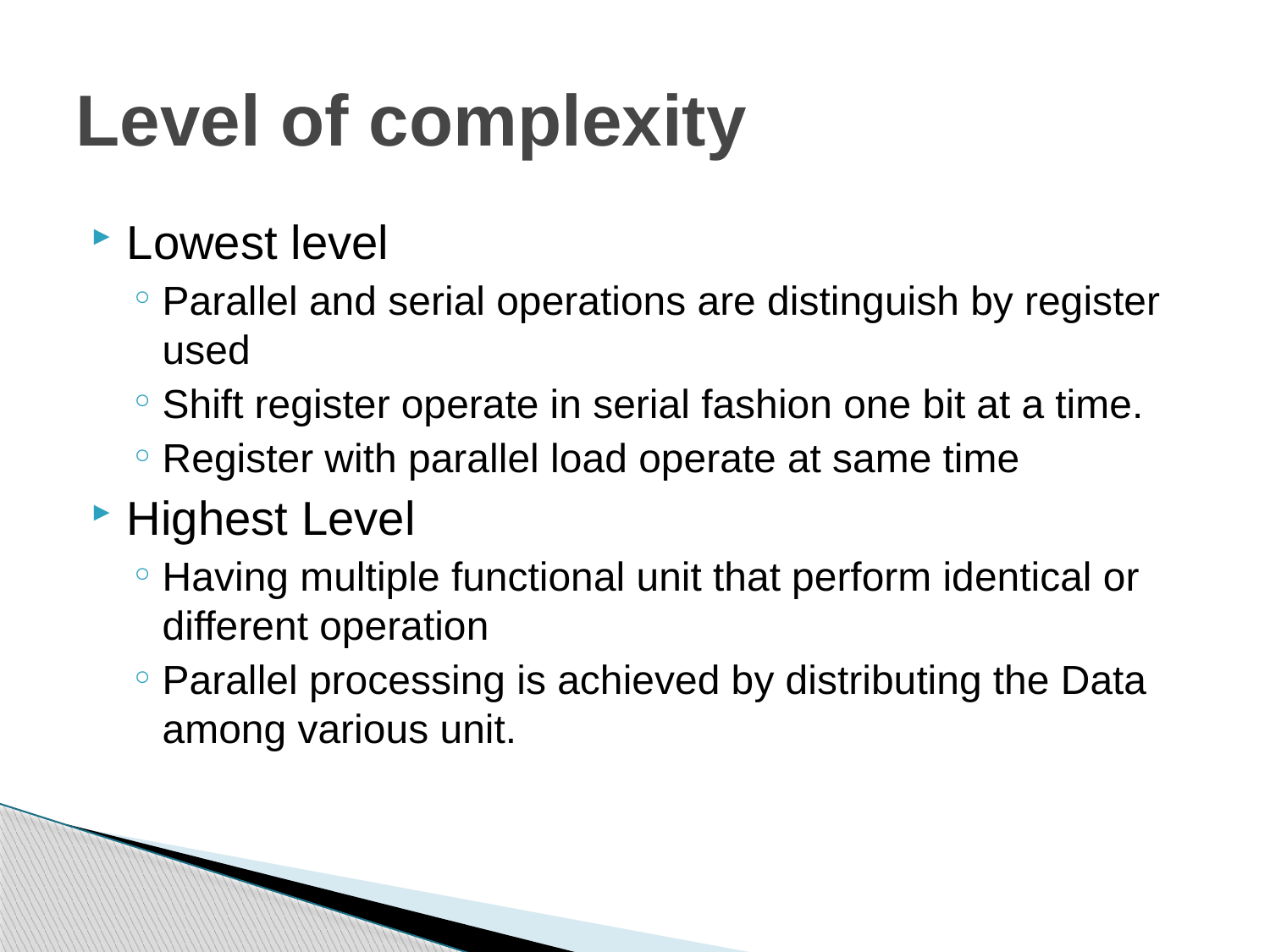

# Level of complexity
Lowest level
Parallel and serial operations are distinguish by register used
Shift register operate in serial fashion one bit at a time.
Register with parallel load operate at same time
Highest Level
Having multiple functional unit that perform identical or different operation
Parallel processing is achieved by distributing the Data among various unit.